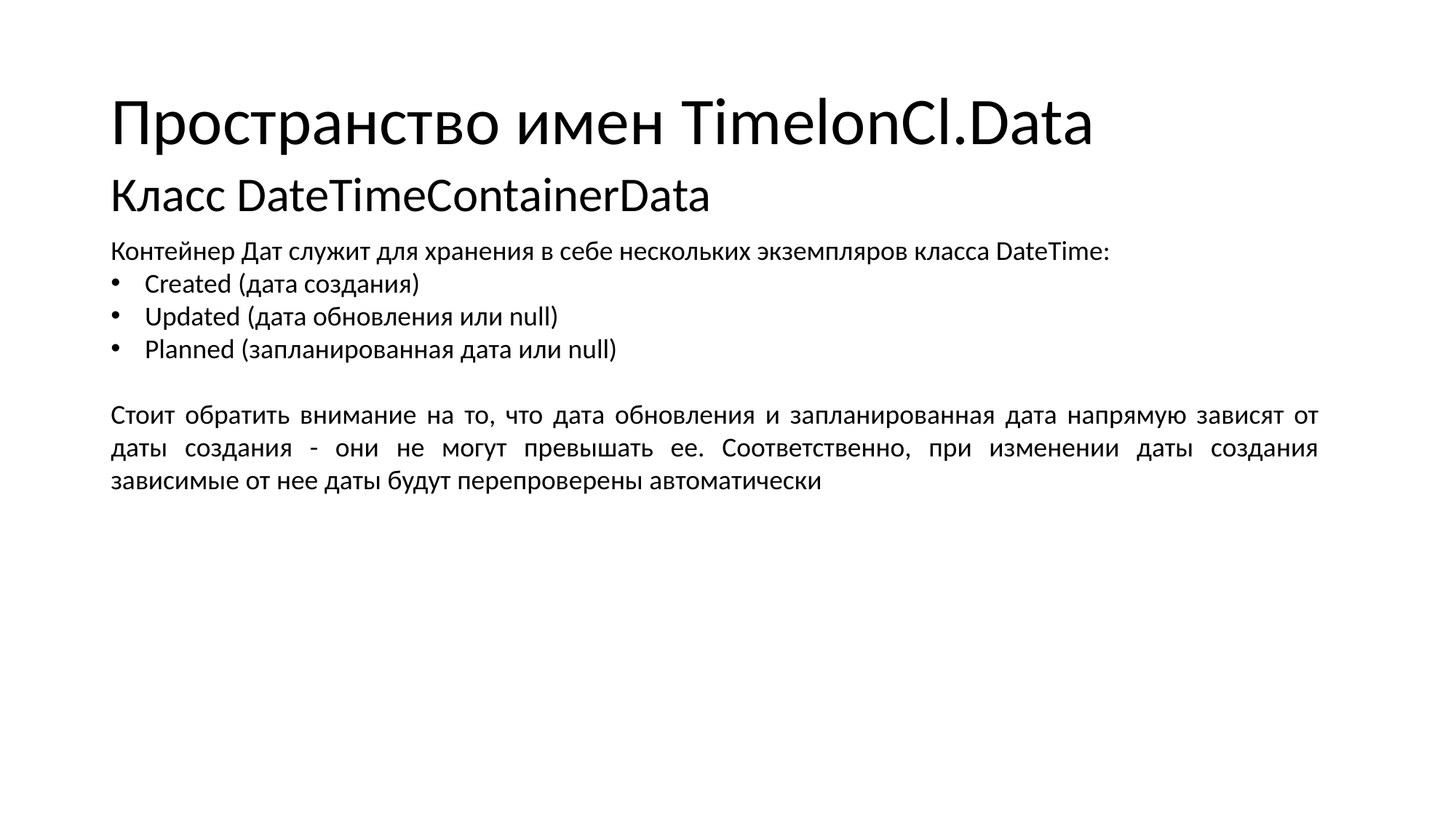

# Пространство имен TimelonCl.Data
Класс DateTimeContainerData
Контейнер Дат служит для хранения в себе нескольких экземпляров класса DateTime:
Created (дата создания)
Updated (дата обновления или null)
Planned (запланированная дата или null)

Стоит обратить внимание на то, что дата обновления и запланированная дата напрямую зависят от даты создания - они не могут превышать ее. Соответственно, при изменении даты создания зависимые от нее даты будут перепроверены автоматически